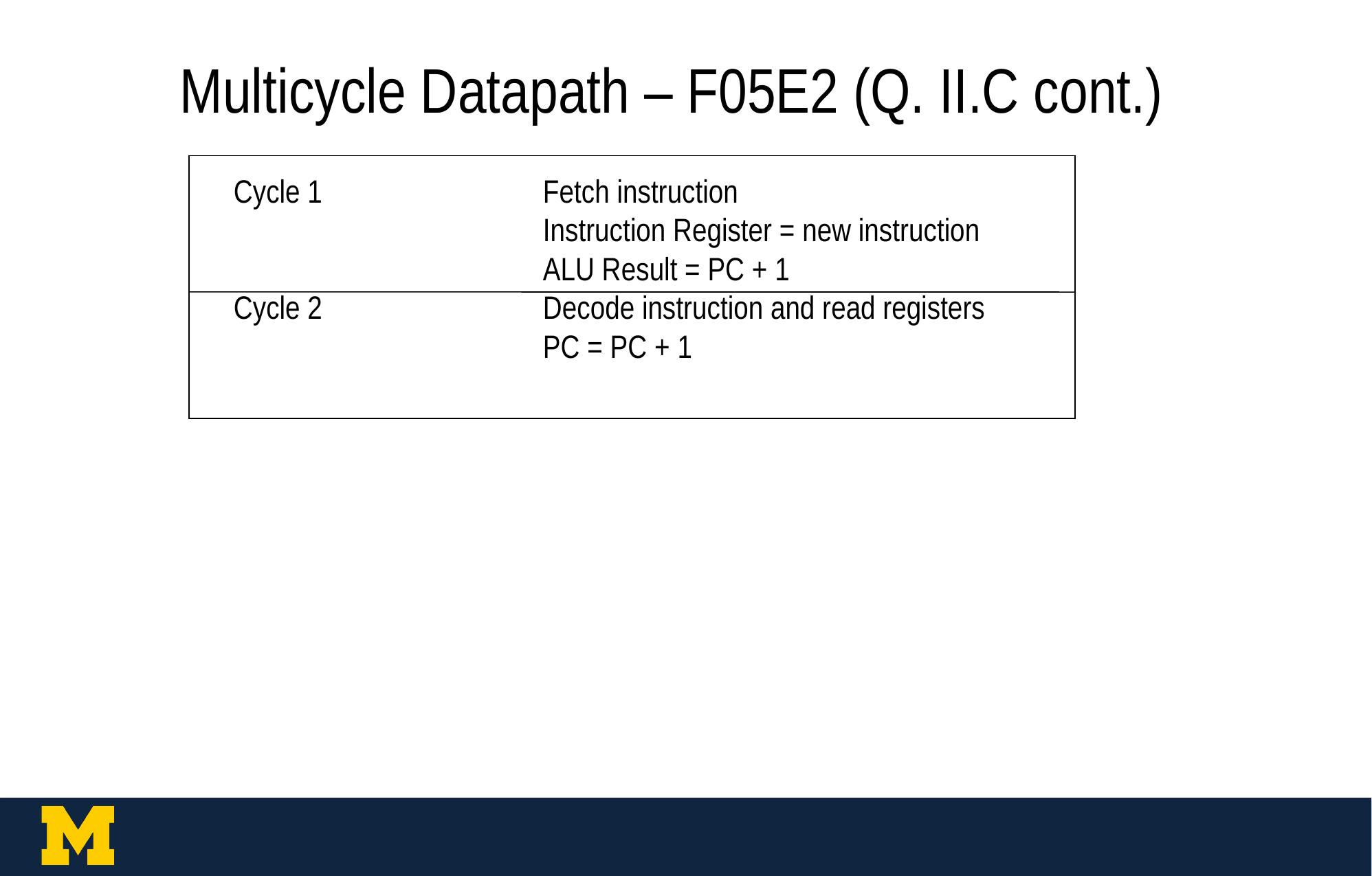

# Multicycle Datapath – F05E2 (Q. II.C cont.)

Cycle 1			Fetch instruction
			Instruction Register = new instruction
			ALU Result = PC + 1
Cycle 2			Decode instruction and read registers
			PC = PC + 1